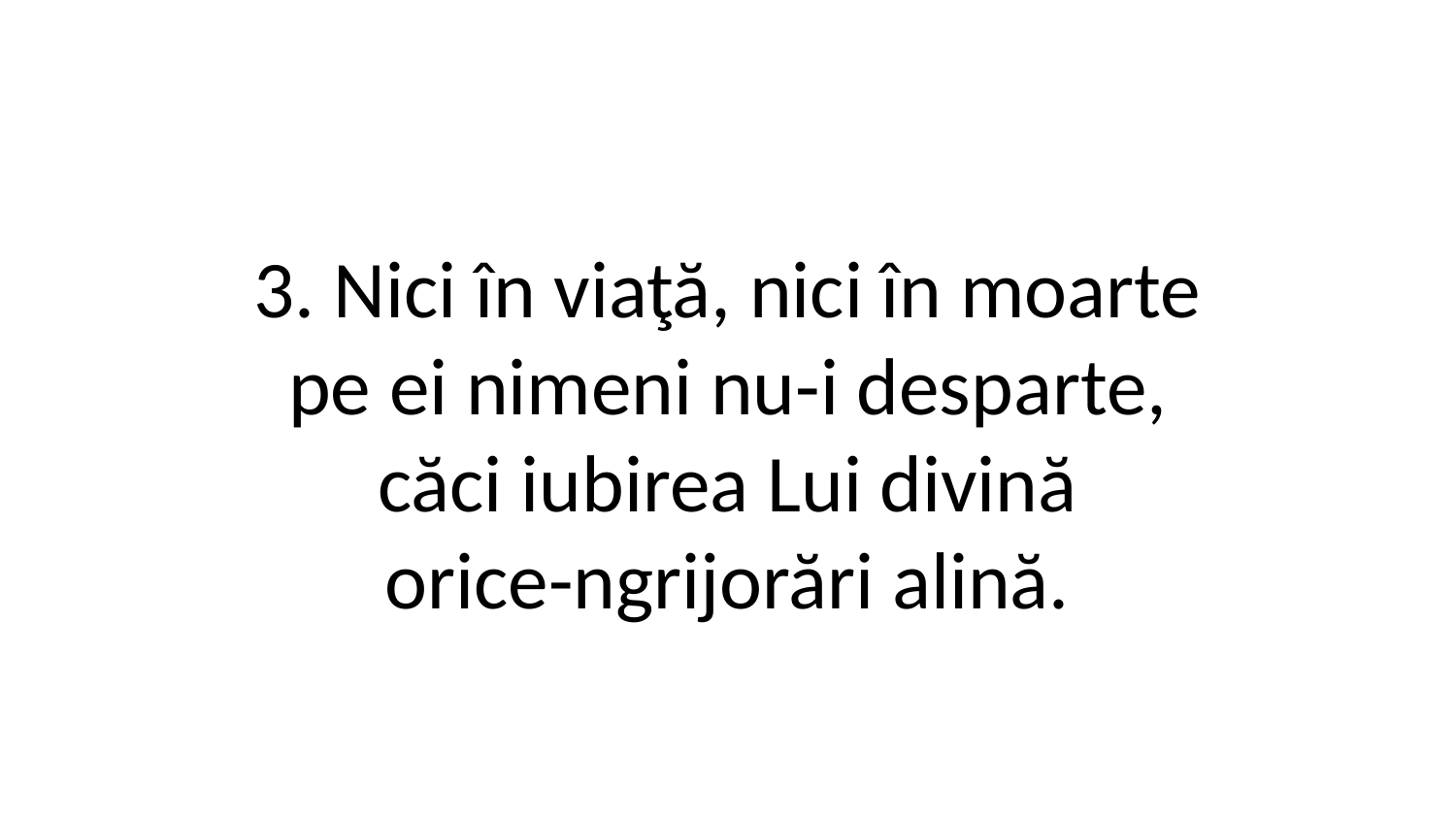

3. Nici în viaţă, nici în moarte
pe ei nimeni nu-i desparte,
căci iubirea Lui divină
orice-ngrijorări alină.